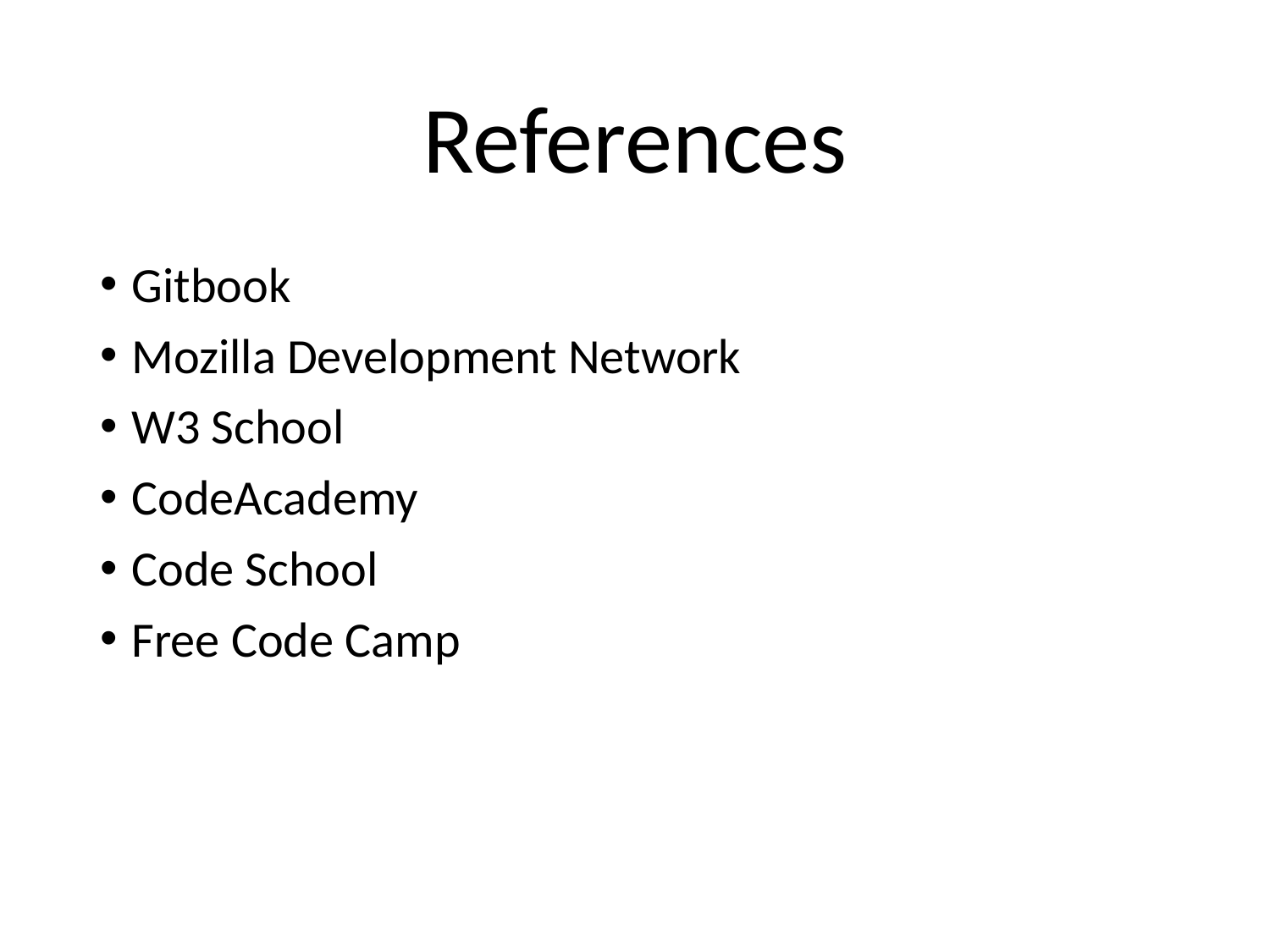

# References
Gitbook
Mozilla Development Network
W3 School
CodeAcademy
Code School
Free Code Camp